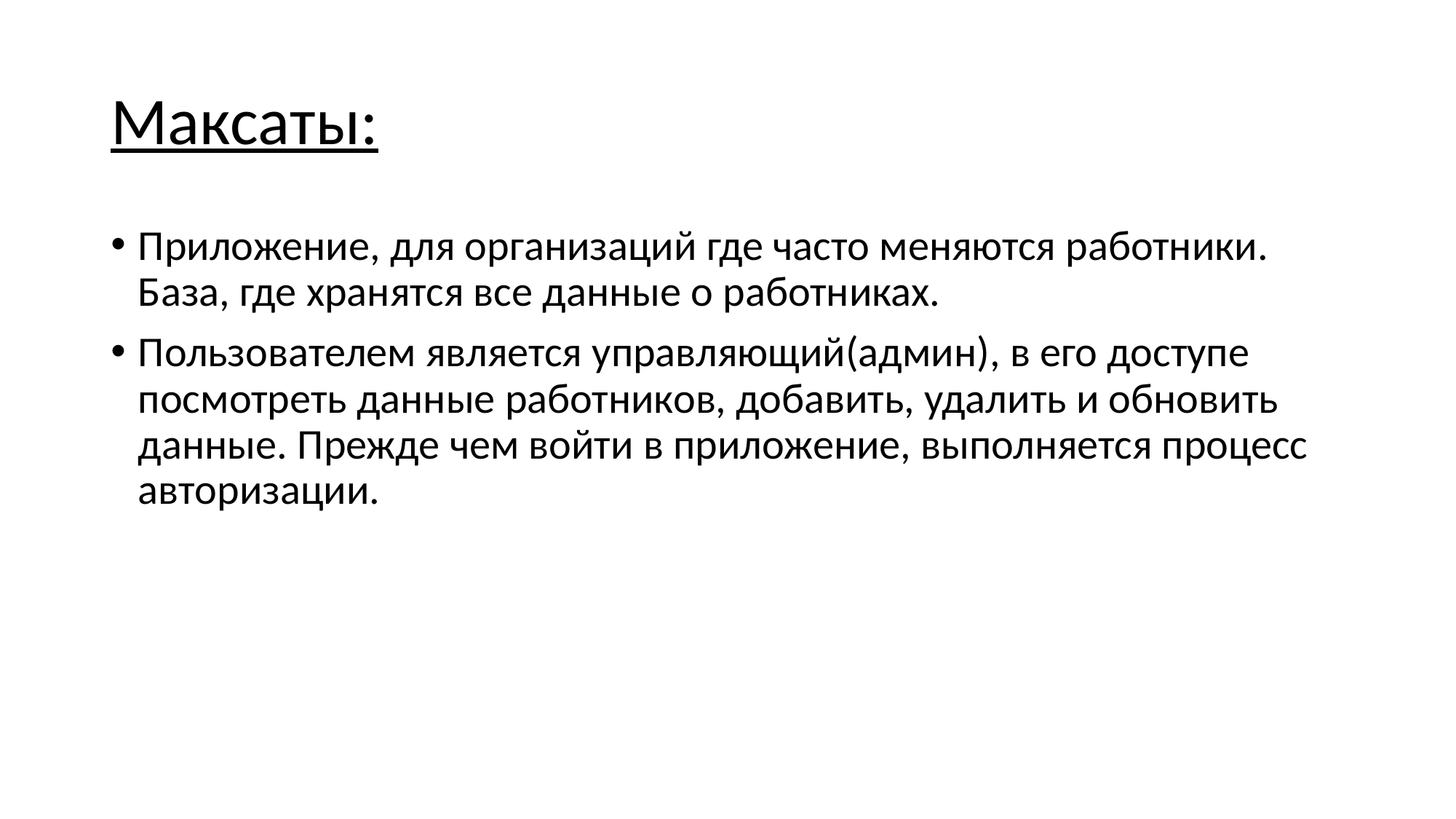

# Максаты:
Приложение, для организаций где часто меняются работники. База, где хранятся все данные о работниках.
Пользователем является управляющий(админ), в его доступе посмотреть данные работников, добавить, удалить и обновить данные. Прежде чем войти в приложение, выполняется процесс авторизации.